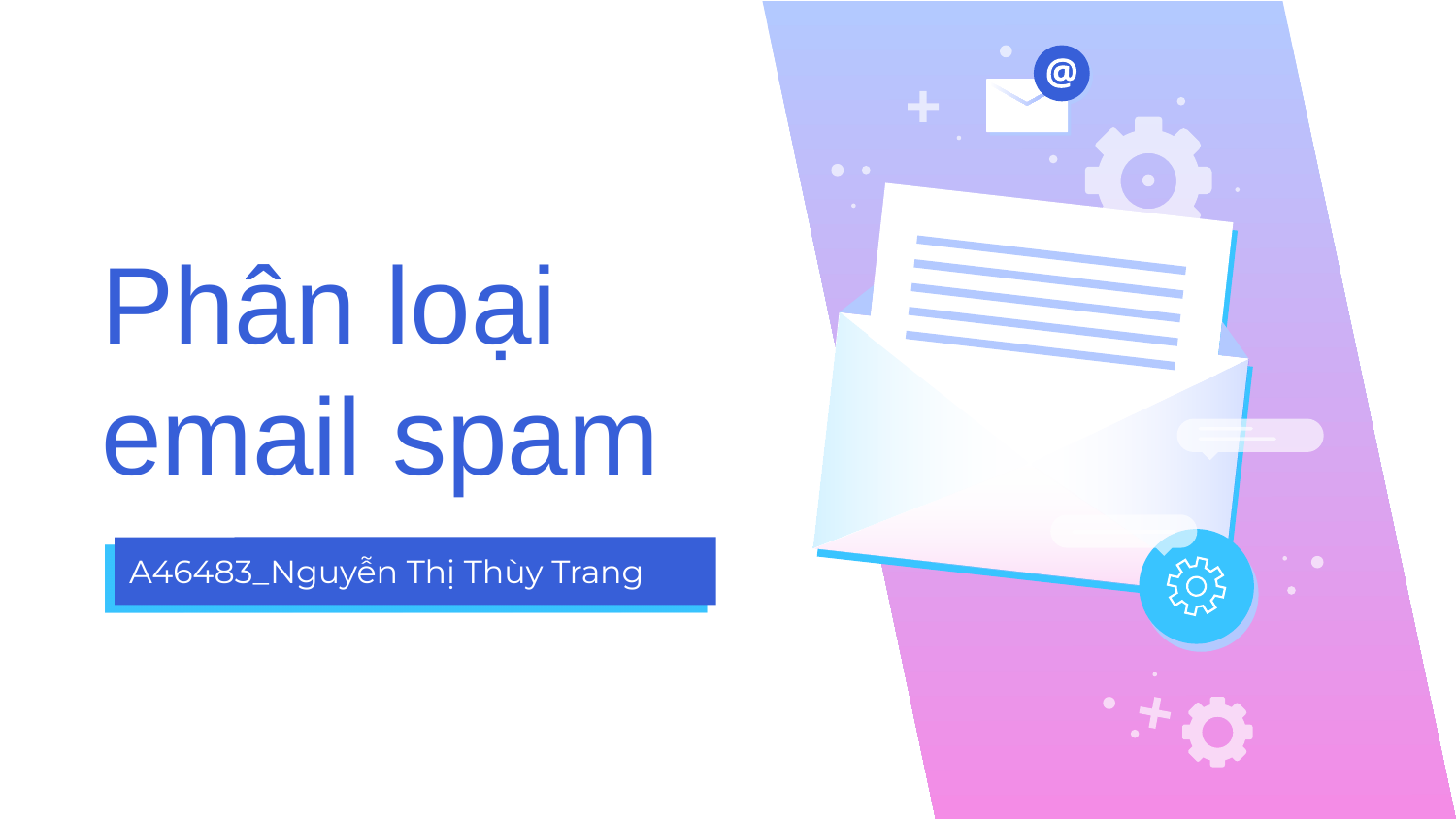

# Phân loại email spam

A46483_Nguyễn Thị Thùy Trang